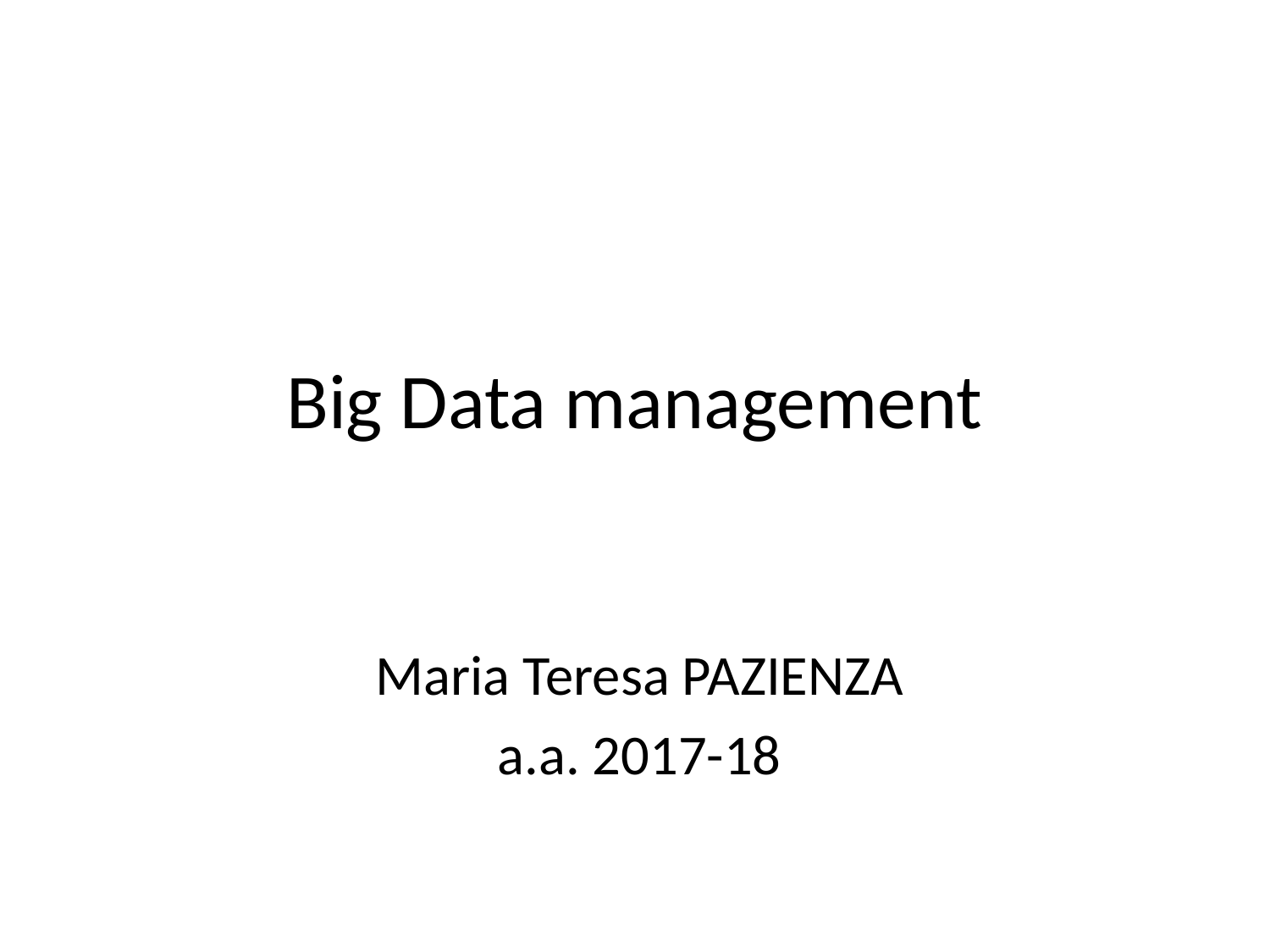

# Big Data management
Maria Teresa PAZIENZA
a.a. 2017-18